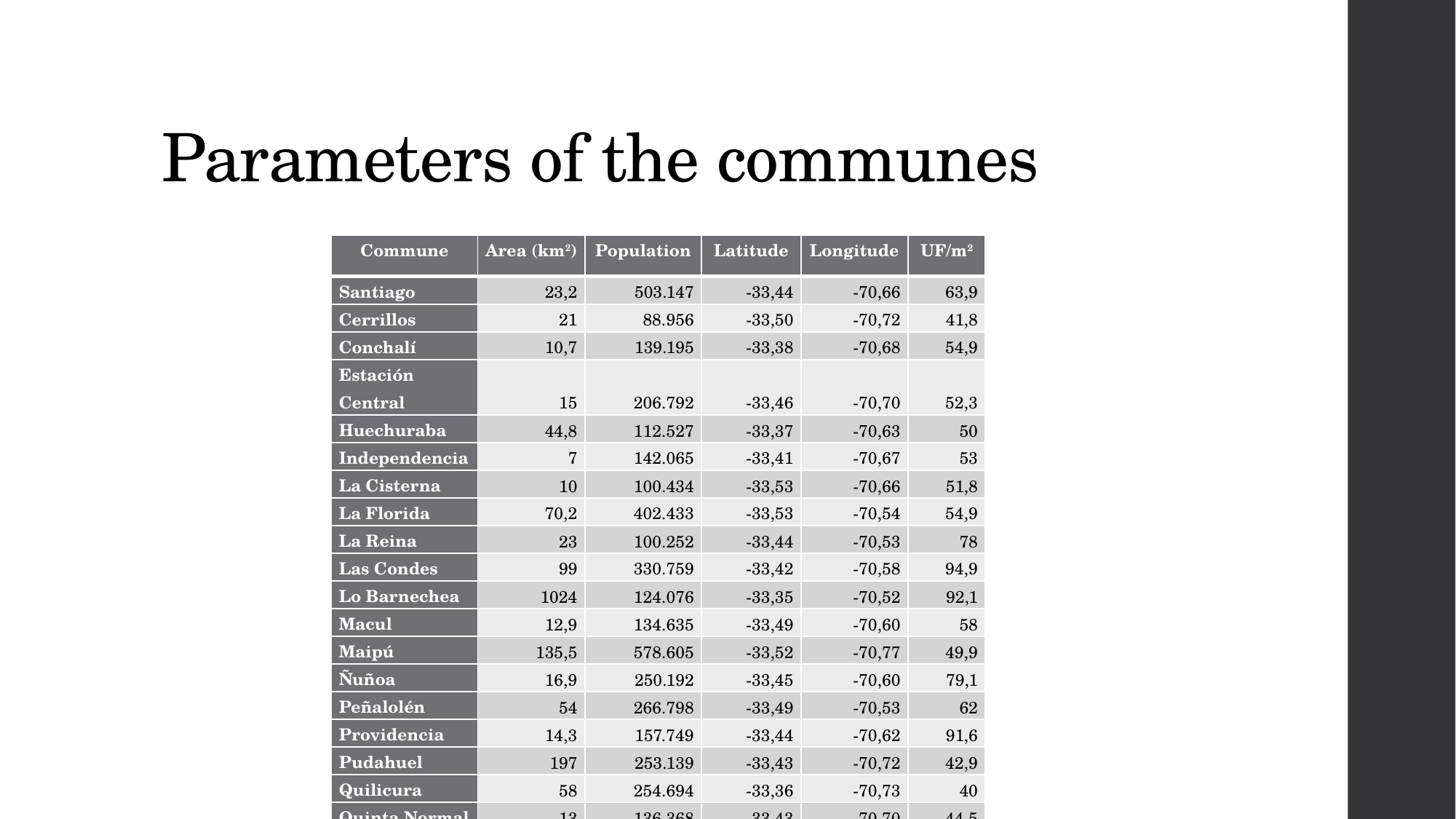

# Parameters of the communes
| Commune | Area (km2) | Population | Latitude | Longitude | UF/m2 |
| --- | --- | --- | --- | --- | --- |
| Santiago | 23,2 | 503.147 | -33,44 | -70,66 | 63,9 |
| Cerrillos | 21 | 88.956 | -33,50 | -70,72 | 41,8 |
| Conchalí | 10,7 | 139.195 | -33,38 | -70,68 | 54,9 |
| Estación Central | 15 | 206.792 | -33,46 | -70,70 | 52,3 |
| Huechuraba | 44,8 | 112.527 | -33,37 | -70,63 | 50 |
| Independencia | 7 | 142.065 | -33,41 | -70,67 | 53 |
| La Cisterna | 10 | 100.434 | -33,53 | -70,66 | 51,8 |
| La Florida | 70,2 | 402.433 | -33,53 | -70,54 | 54,9 |
| La Reina | 23 | 100.252 | -33,44 | -70,53 | 78 |
| Las Condes | 99 | 330.759 | -33,42 | -70,58 | 94,9 |
| Lo Barnechea | 1024 | 124.076 | -33,35 | -70,52 | 92,1 |
| Macul | 12,9 | 134.635 | -33,49 | -70,60 | 58 |
| Maipú | 135,5 | 578.605 | -33,52 | -70,77 | 49,9 |
| Ñuñoa | 16,9 | 250.192 | -33,45 | -70,60 | 79,1 |
| Peñalolén | 54 | 266.798 | -33,49 | -70,53 | 62 |
| Providencia | 14,3 | 157.749 | -33,44 | -70,62 | 91,6 |
| Pudahuel | 197 | 253.139 | -33,43 | -70,72 | 42,9 |
| Quilicura | 58 | 254.694 | -33,36 | -70,73 | 40 |
| Quinta Normal | 13 | 136.368 | -33,43 | -70,70 | 44,5 |
| Recoleta | 16 | 190.070 | -33,41 | -70,64 | 55,1 |
| San Joaquín | 9,7 | 103.485 | -33,49 | -70,63 | 55,2 |
| San Miguel | 10,0 | 133.059 | -33,49 | -70,65 | 55,7 |
| Vitacura | 28,3 | 96.774 | -33,40 | -70,60 | 103 |